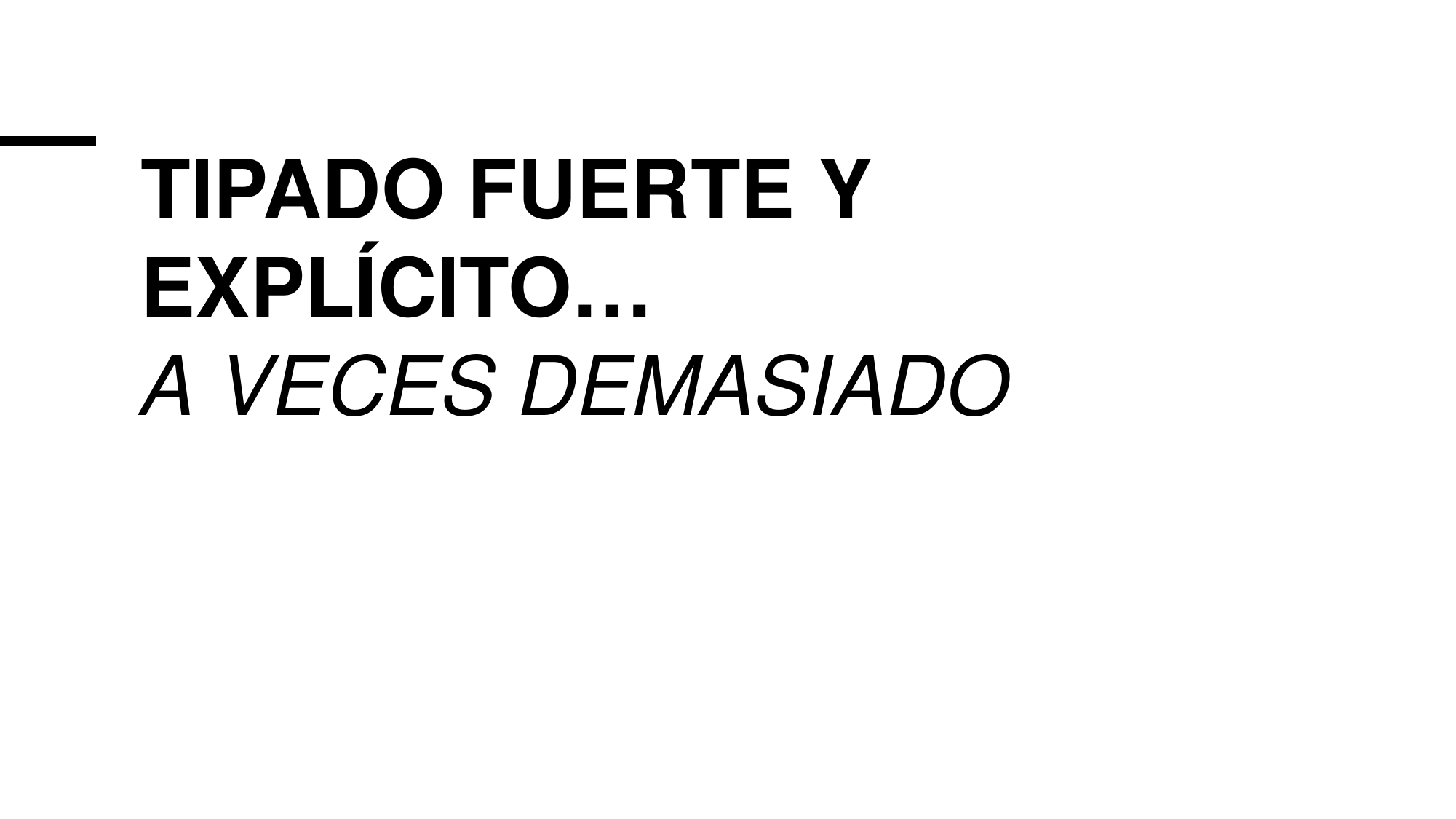

# Tipado Fuerte y explícito… a veces demasiado